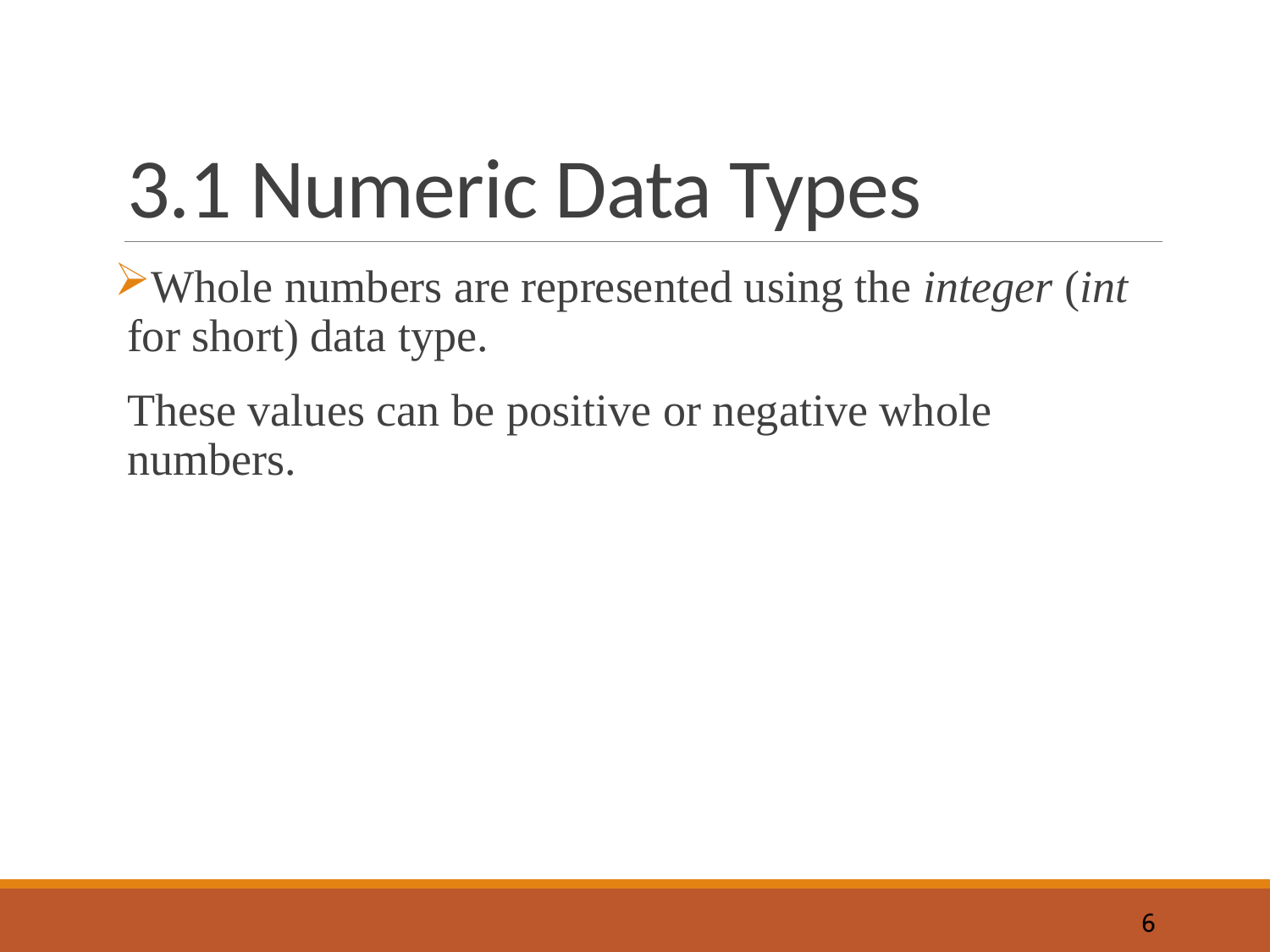

# 3.1 Numeric Data Types
Whole numbers are represented using the integer (int for short) data type.
These values can be positive or negative whole numbers.
6